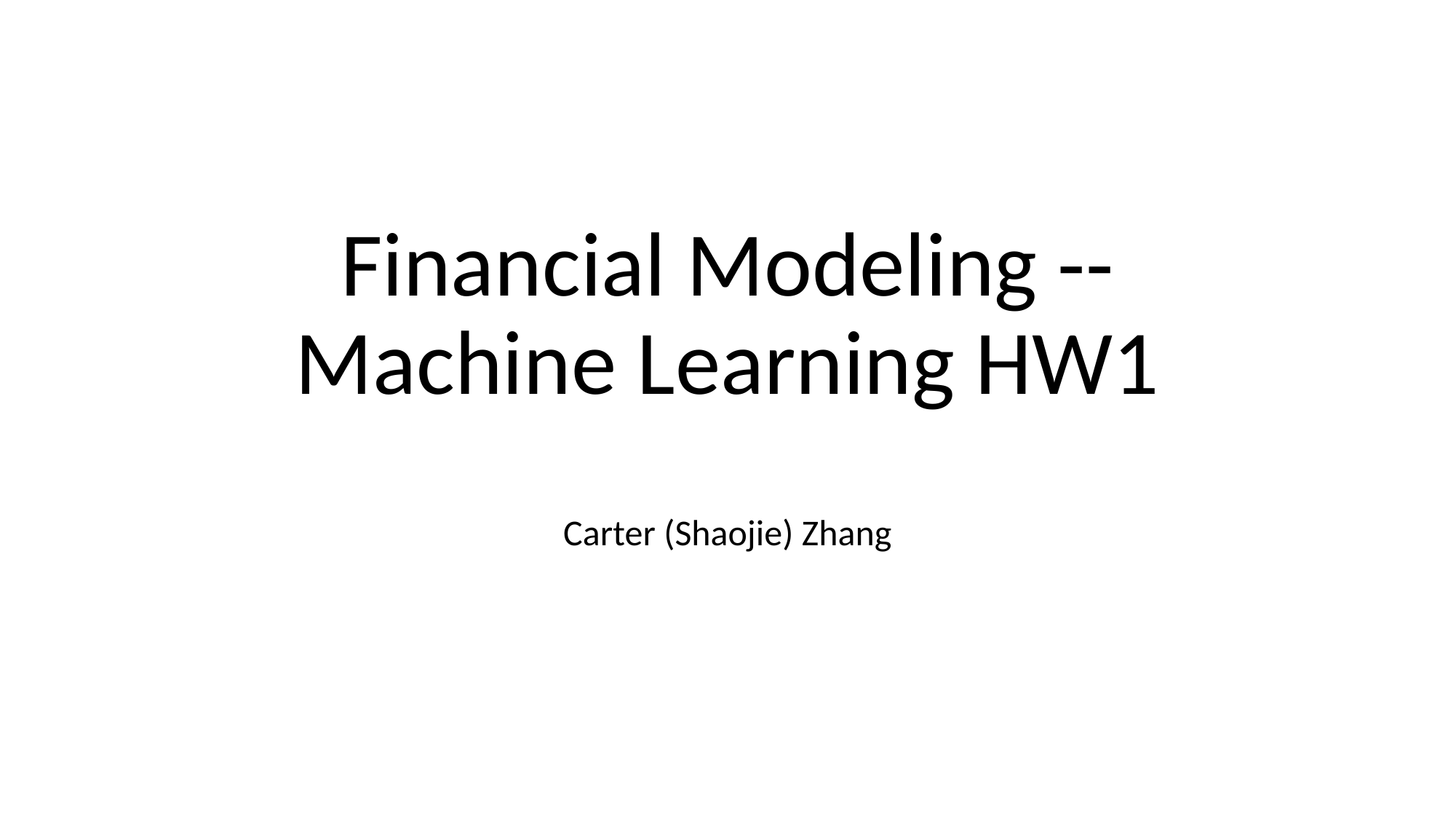

# Financial Modeling --Machine Learning HW1
Carter (Shaojie) Zhang